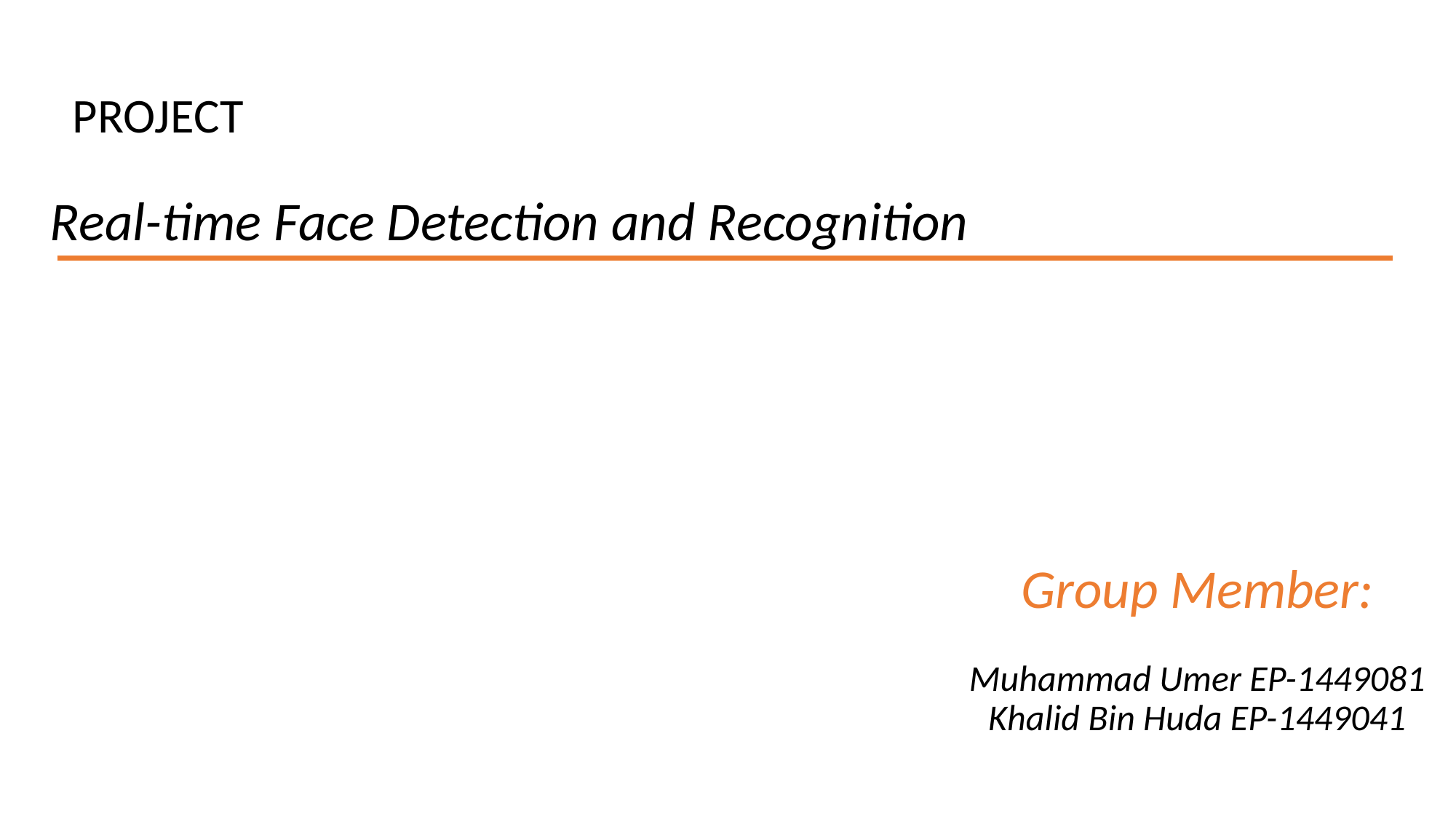

# PROJECT
Real-time Face Detection and Recognition
Group Member:

Muhammad Umer EP-1449081
Khalid Bin Huda EP-1449041